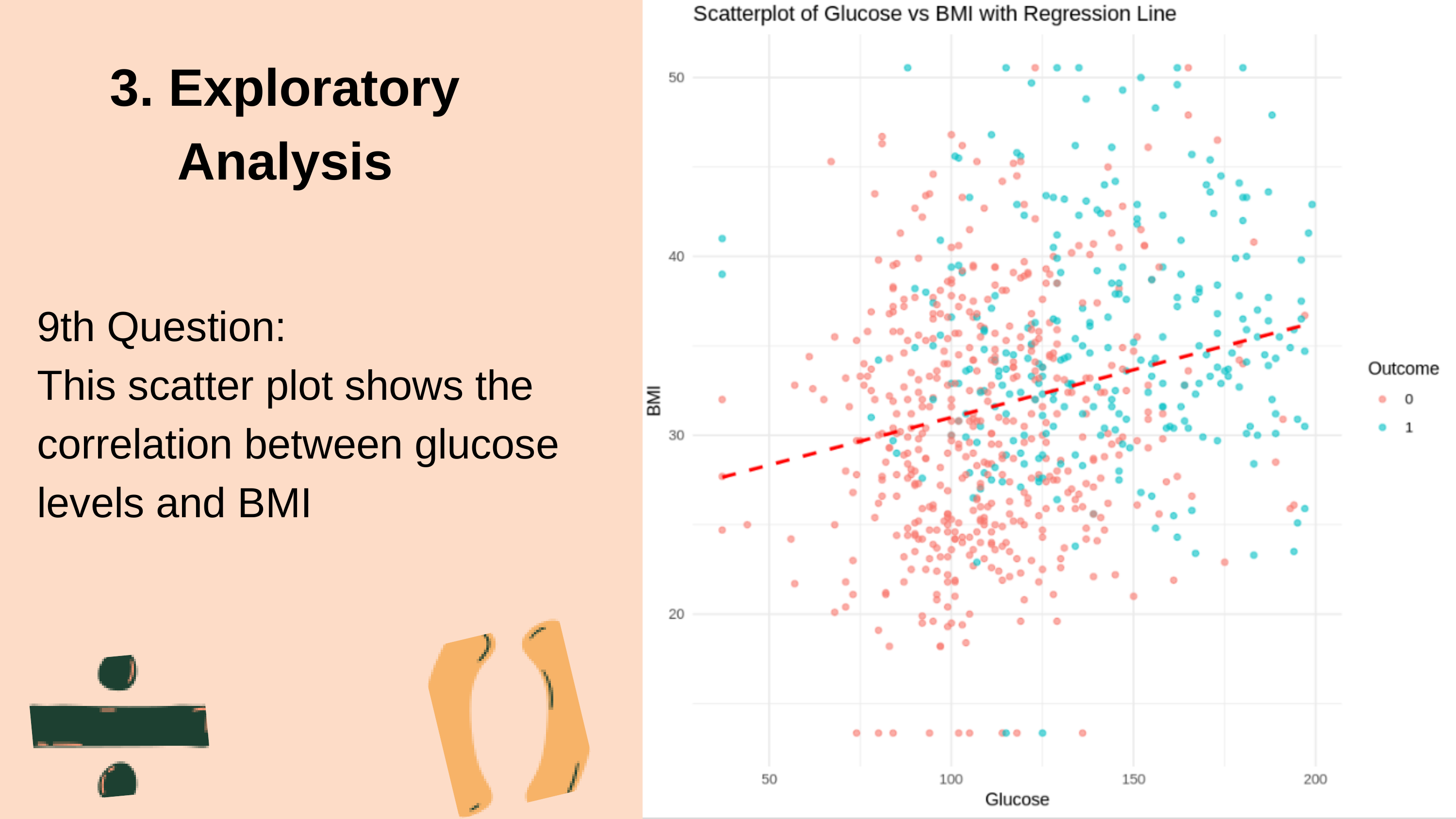

3. Exploratory Analysis
9th Question:
This scatter plot shows the correlation between glucose levels and BMI